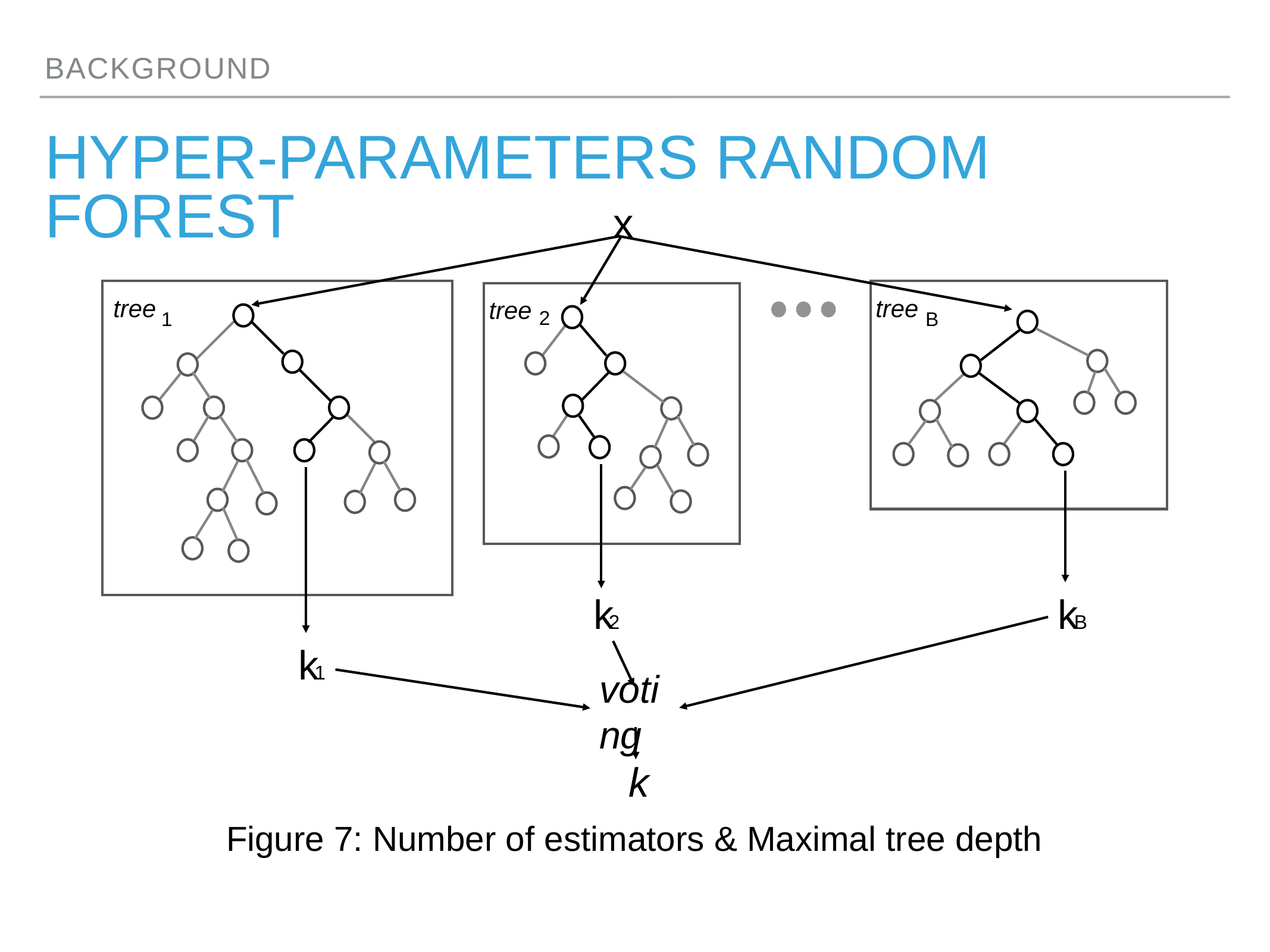

background
# hyper-parameters random forest
x

tree
tree
tree
2

1
B

k
k
2
B

k

1

voting

k
Figure 7: Number of estimators & Maximal tree depth
11